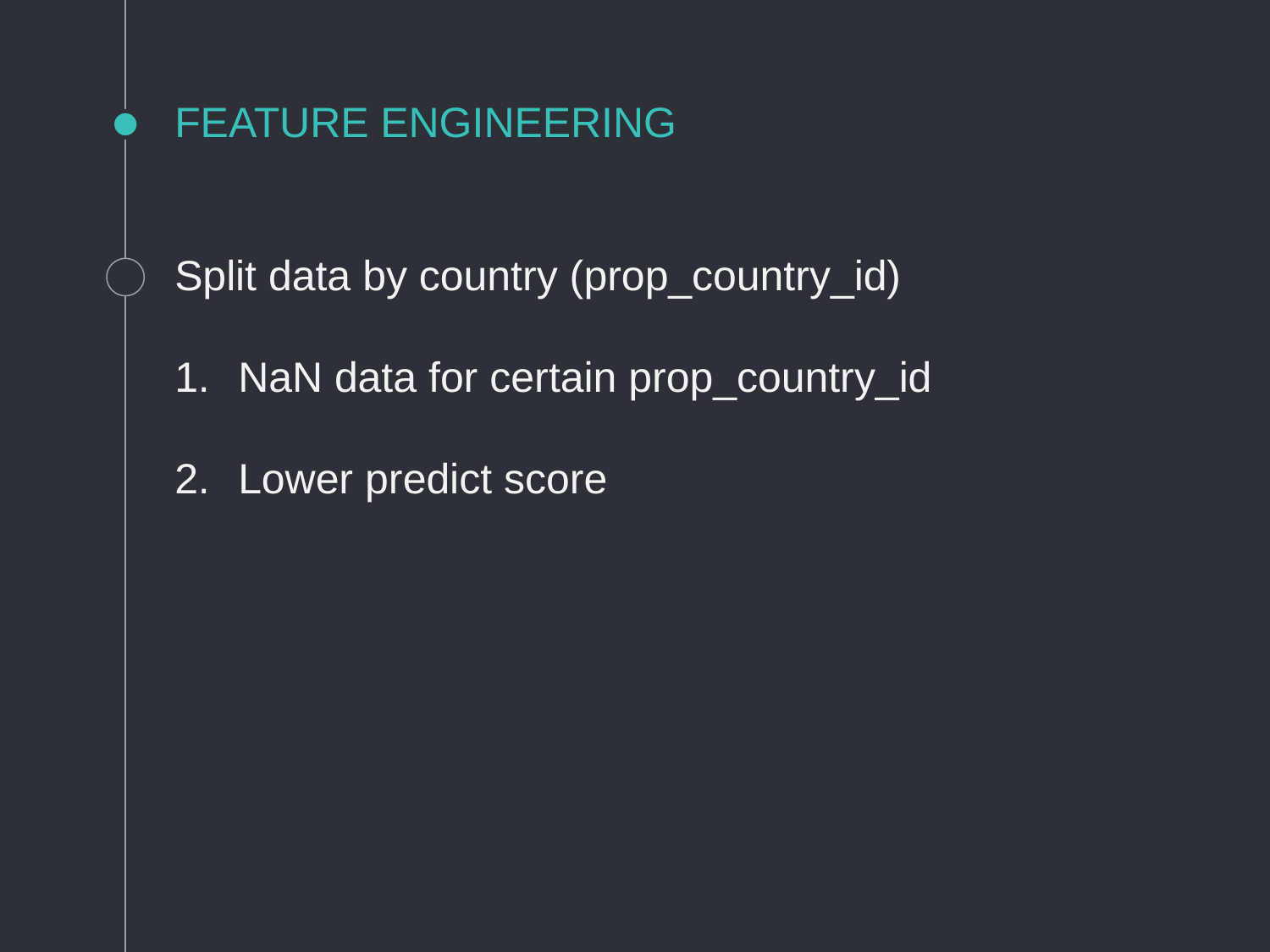

# FEATURE ENGINEERING
Split data by country (prop_country_id)

NaN data for certain prop_country_id

Lower predict score